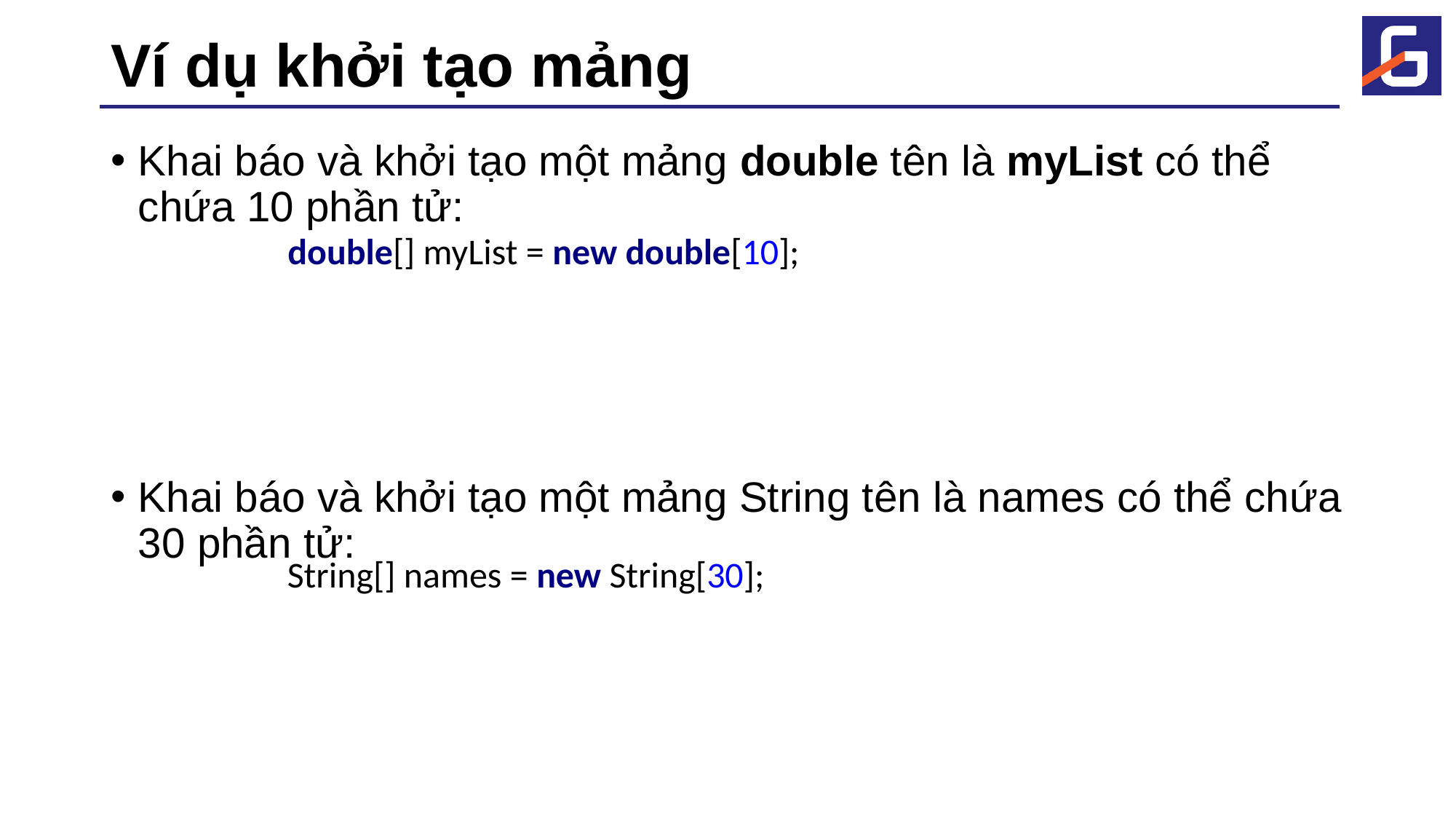

# Ví dụ khởi tạo mảng
Khai báo và khởi tạo một mảng double tên là myList có thể chứa 10 phần tử:

Khai báo và khởi tạo một mảng String tên là names có thể chứa 30 phần tử:

double[] myList = new double[10];
String[] names = new String[30];